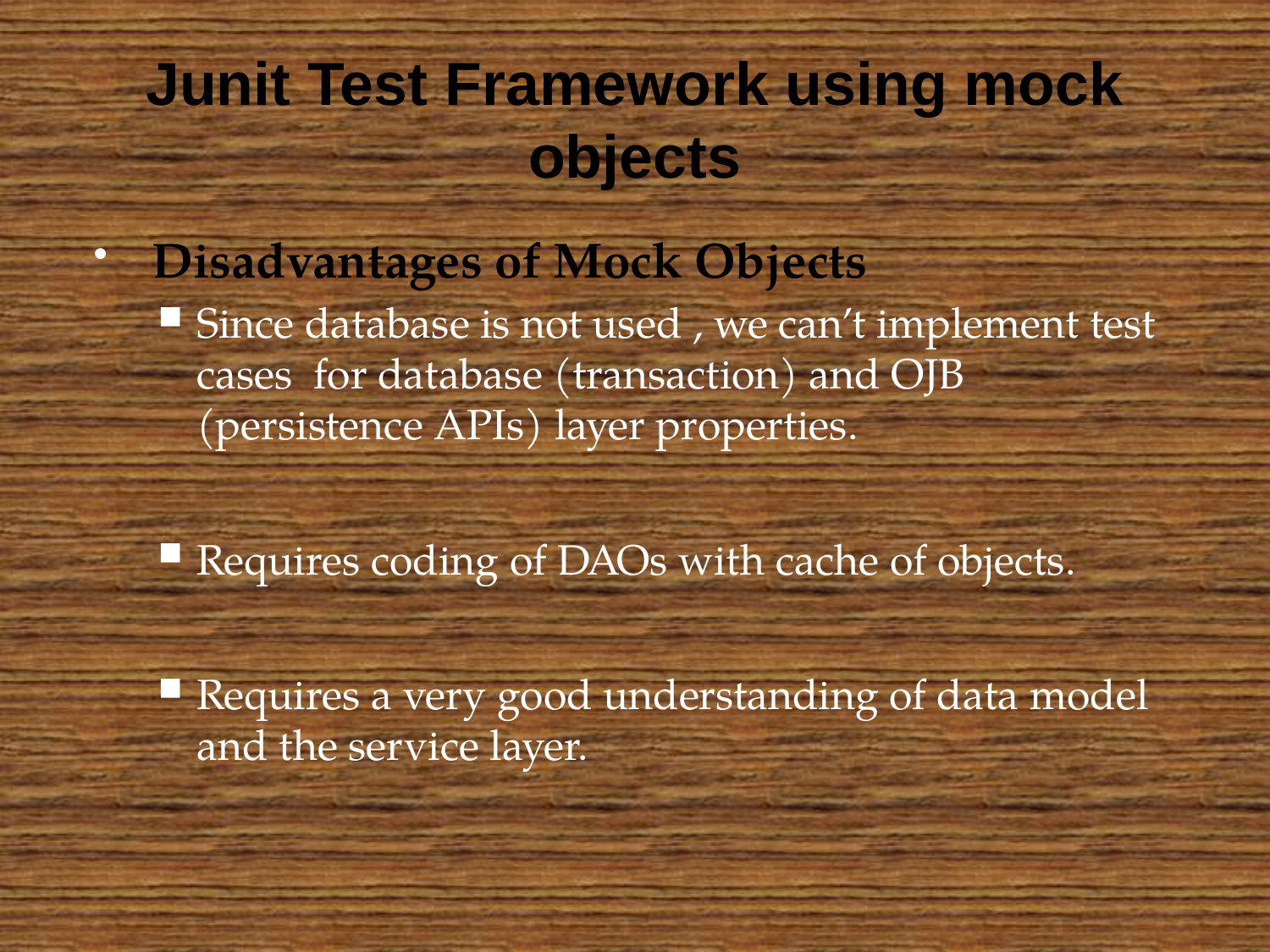

# Junit Test Framework using mock objects
Disadvantages of Mock Objects
Since database is not used , we can’t implement test cases  for database (transaction) and OJB (persistence APIs) layer properties.

Requires coding of DAOs with cache of objects.

Requires a very good understanding of data model and the service layer.